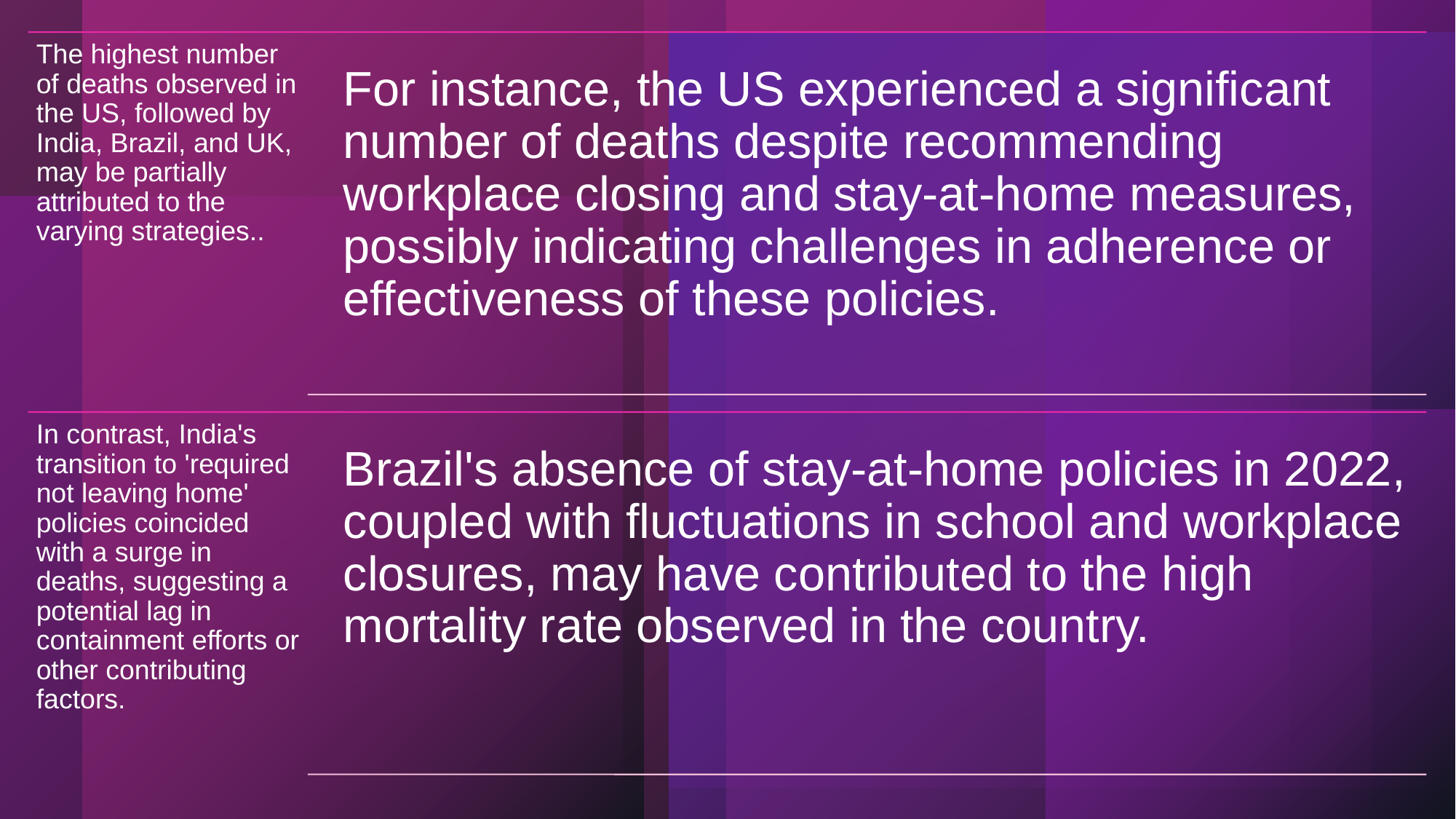

The highest number of deaths observed in the US, followed by India, Brazil, and UK, may be partially attributed to the varying strategies..
For instance, the US experienced a significant number of deaths despite recommending workplace closing and stay-at-home measures, possibly indicating challenges in adherence or effectiveness of these policies.
In contrast, India's transition to 'required not leaving home' policies coincided with a surge in deaths, suggesting a potential lag in containment efforts or other contributing factors.
Brazil's absence of stay-at-home policies in 2022, coupled with fluctuations in school and workplace closures, may have contributed to the high mortality rate observed in the country.